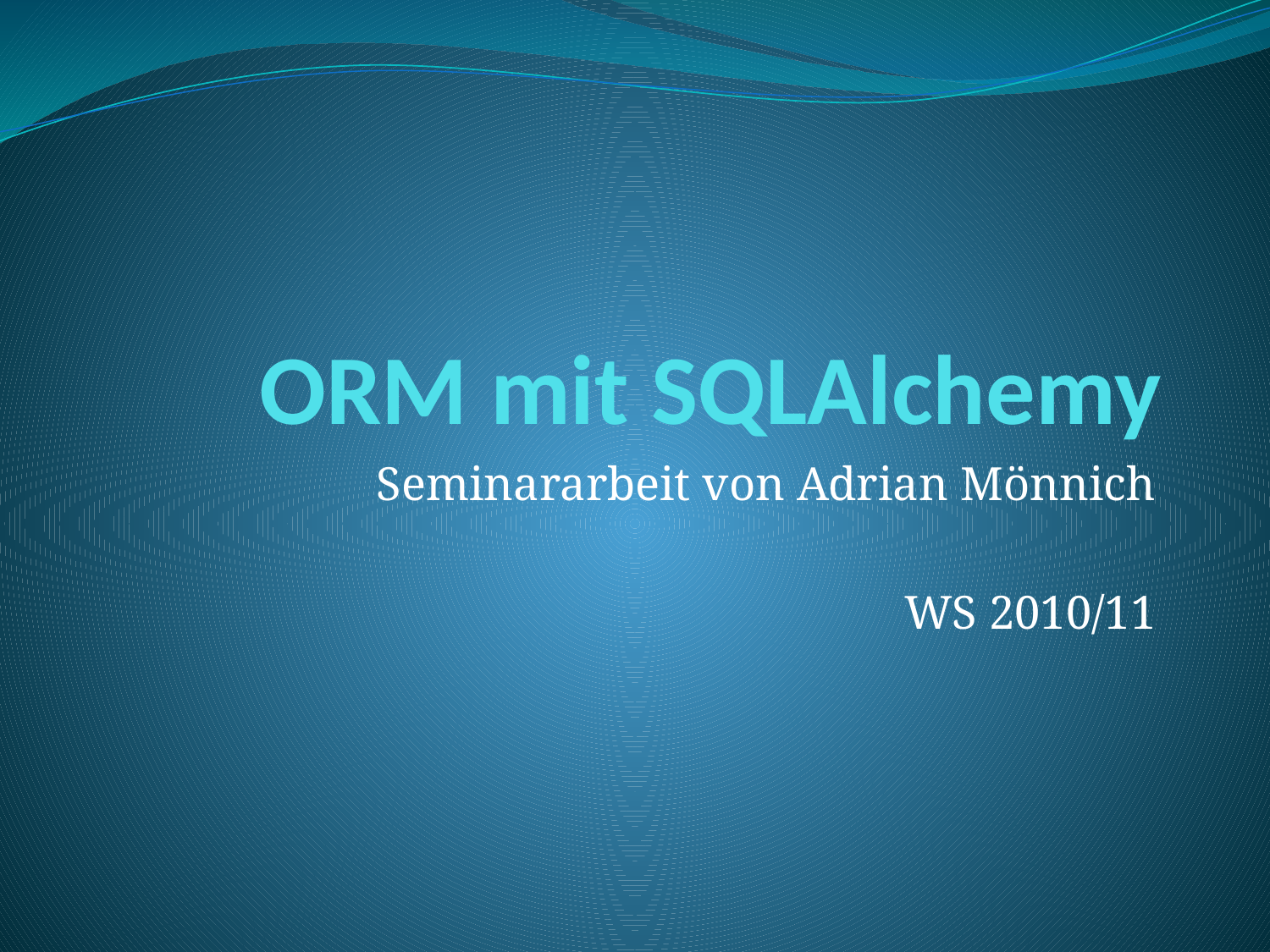

# ORM mit SQLAlchemy
Seminararbeit von Adrian Mönnich

WS 2010/11